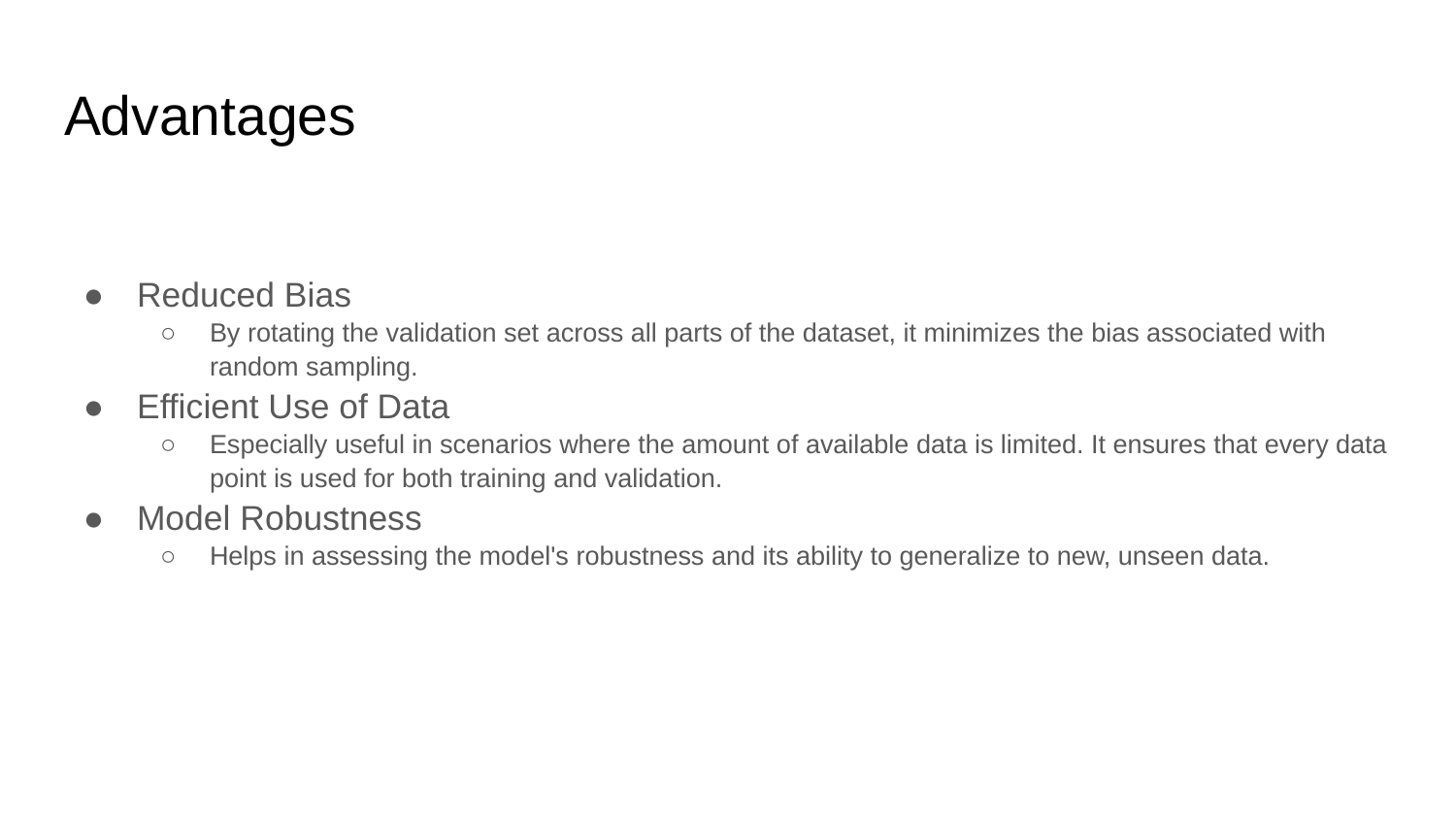

# Advantages
Reduced Bias
By rotating the validation set across all parts of the dataset, it minimizes the bias associated with random sampling.
Efficient Use of Data
Especially useful in scenarios where the amount of available data is limited. It ensures that every data point is used for both training and validation.
Model Robustness
Helps in assessing the model's robustness and its ability to generalize to new, unseen data.